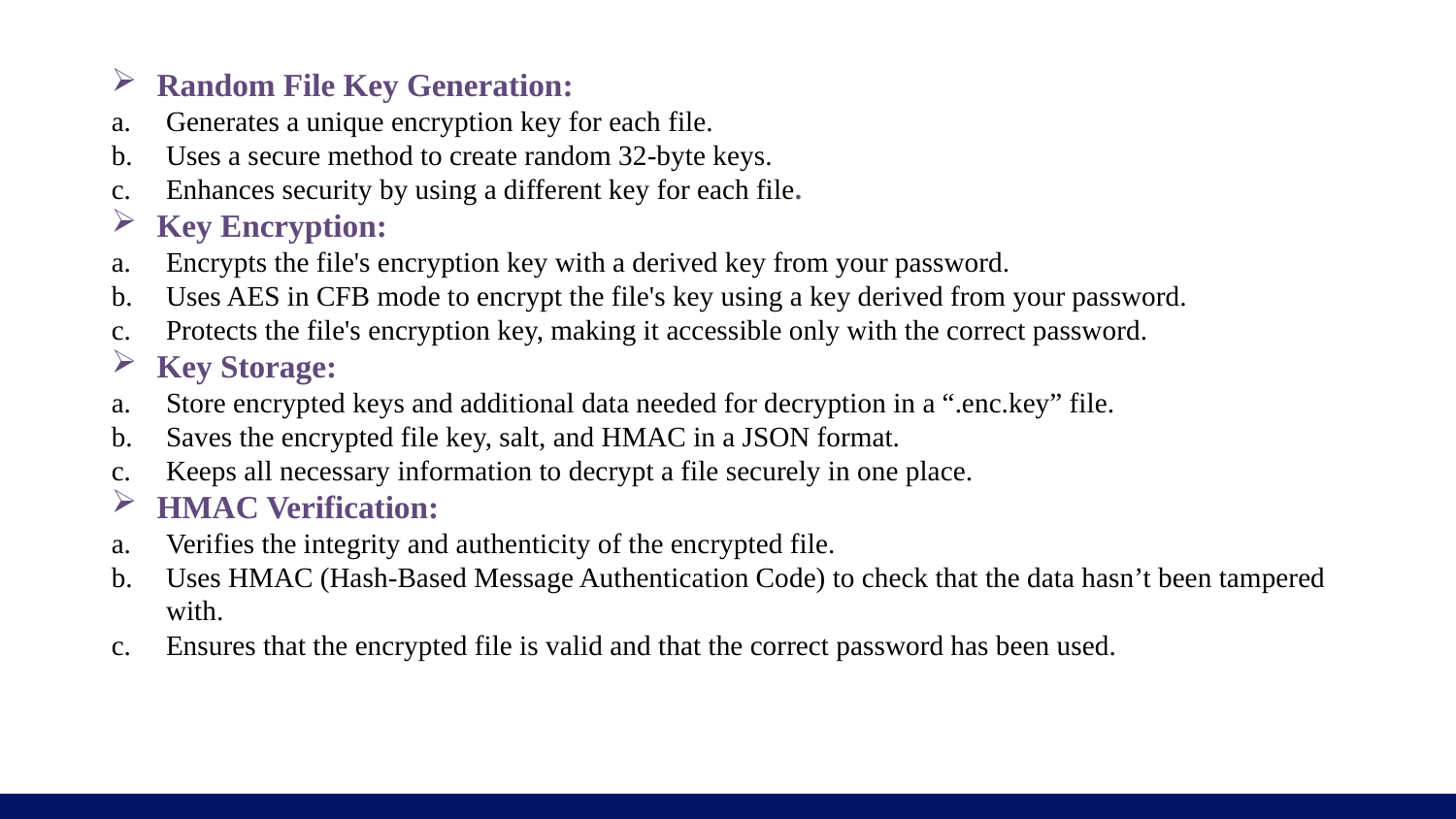

Random File Key Generation:
Generates a unique encryption key for each file.
Uses a secure method to create random 32-byte keys.
Enhances security by using a different key for each file.
Key Encryption:
Encrypts the file's encryption key with a derived key from your password.
Uses AES in CFB mode to encrypt the file's key using a key derived from your password.
Protects the file's encryption key, making it accessible only with the correct password.
Key Storage:
Store encrypted keys and additional data needed for decryption in a “.enc.key” file.
Saves the encrypted file key, salt, and HMAC in a JSON format.
Keeps all necessary information to decrypt a file securely in one place.
HMAC Verification:
Verifies the integrity and authenticity of the encrypted file.
Uses HMAC (Hash-Based Message Authentication Code) to check that the data hasn’t been tampered with.
Ensures that the encrypted file is valid and that the correct password has been used.